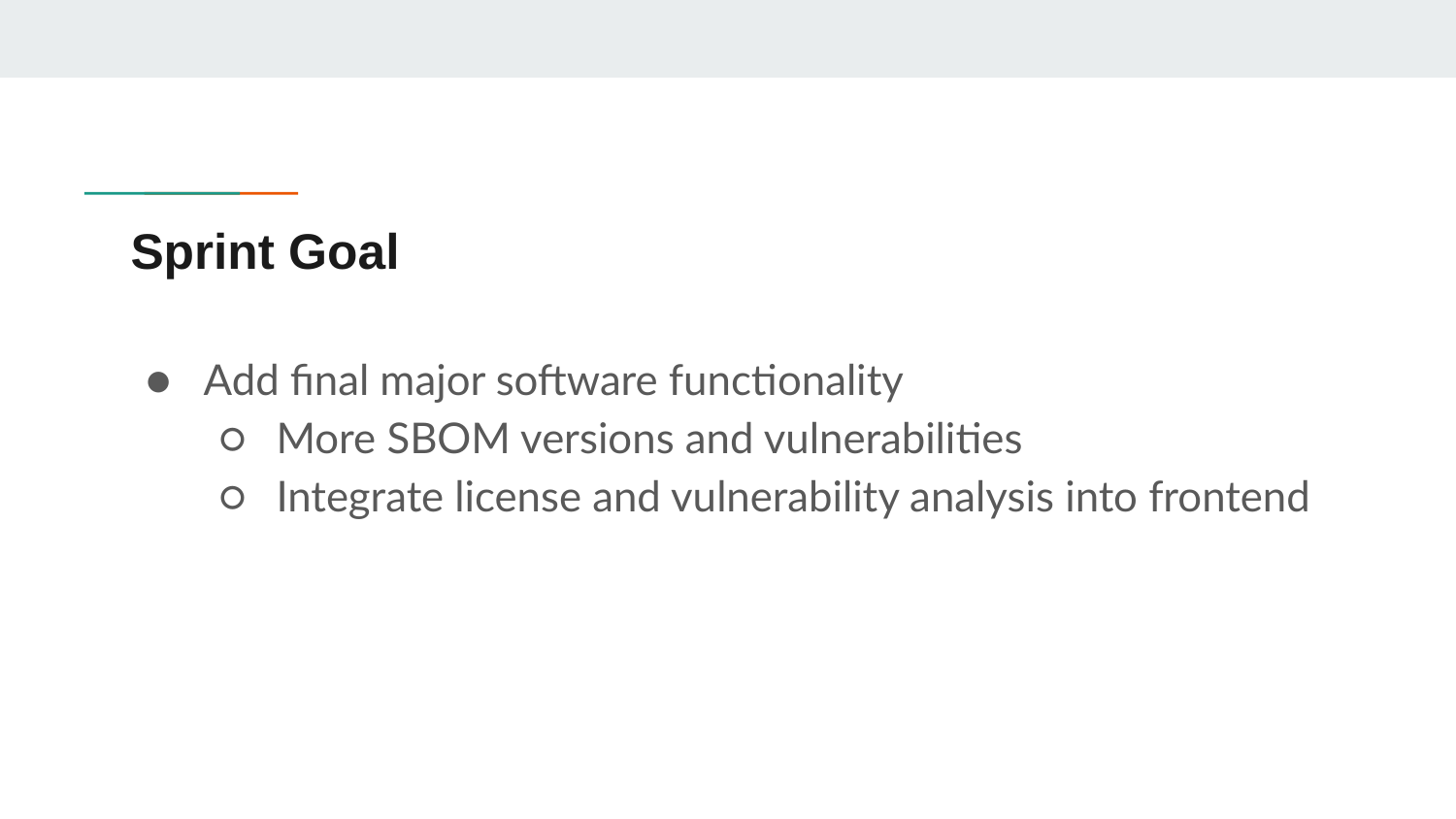

# Sprint Goal
Add final major software functionality
More SBOM versions and vulnerabilities
Integrate license and vulnerability analysis into frontend